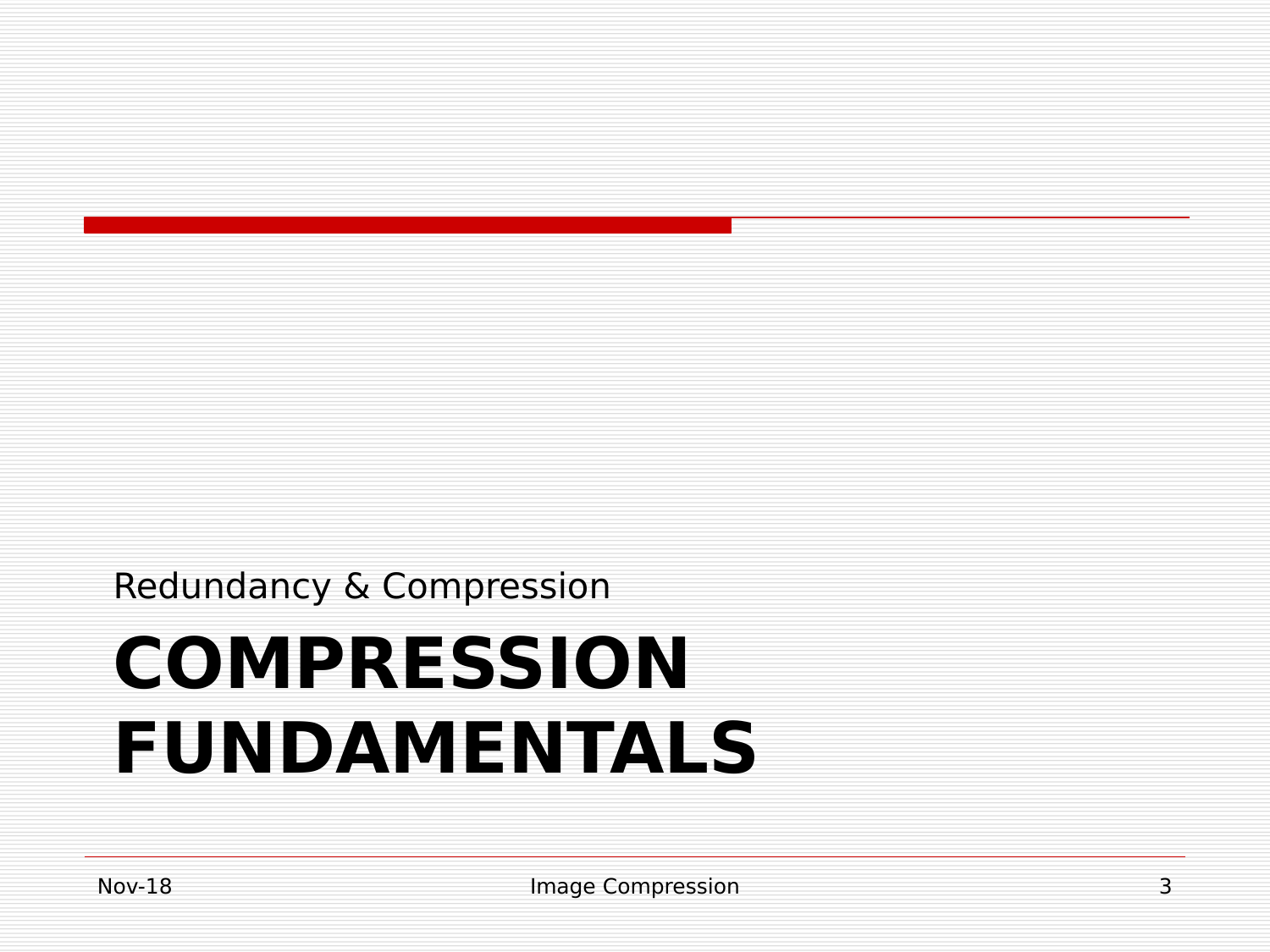

Redundancy & Compression
# COMPRESSION FUNDAMENTALS
Nov-18
Image Compression
3